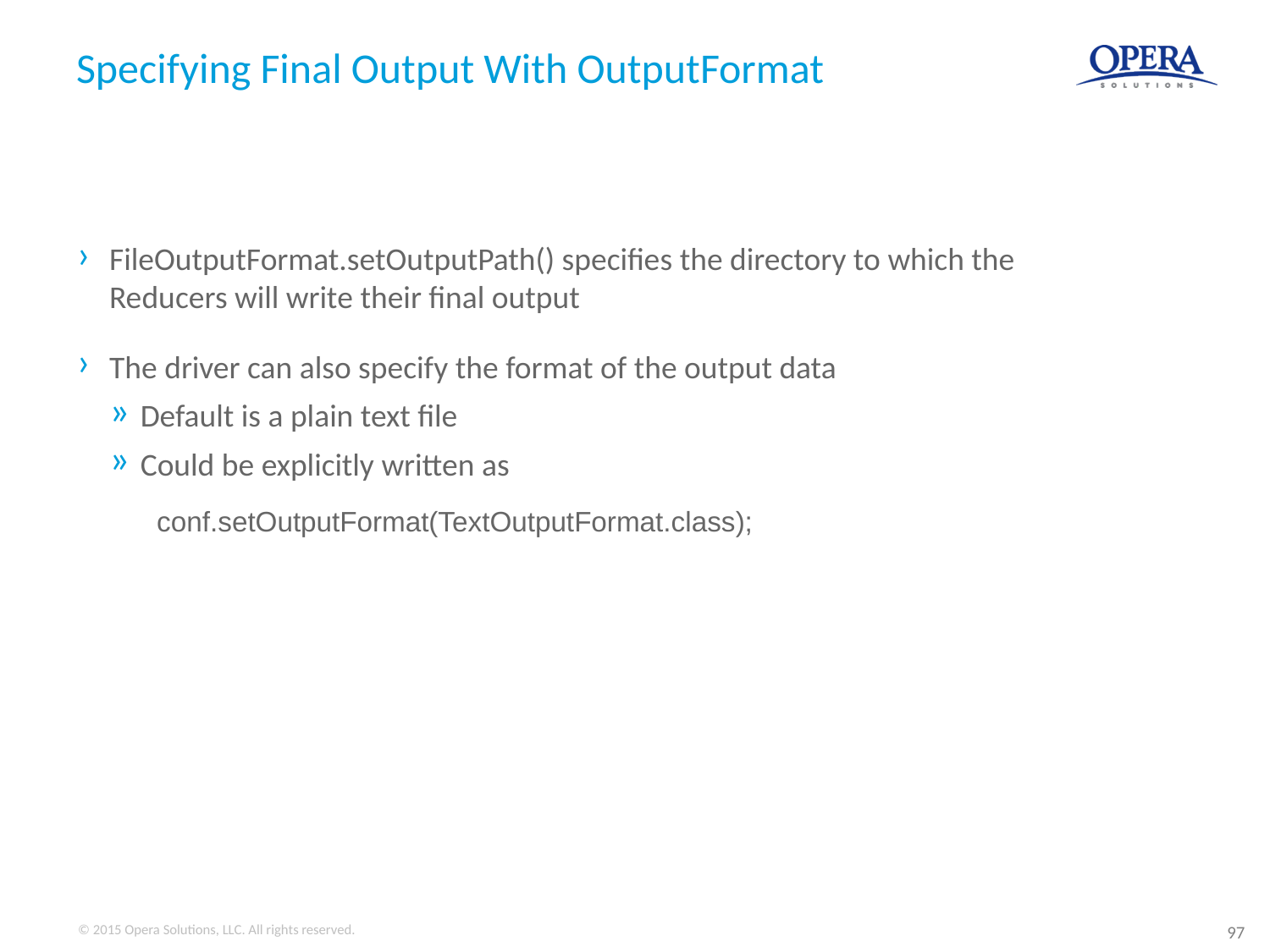

# Specifying Final Output With OutputFormat
FileOutputFormat.setOutputPath() specifies the directory to which the Reducers will write their final output
The driver can also specify the format of the output data
Default is a plain text file
Could be explicitly written as
conf.setOutputFormat(TextOutputFormat.class);